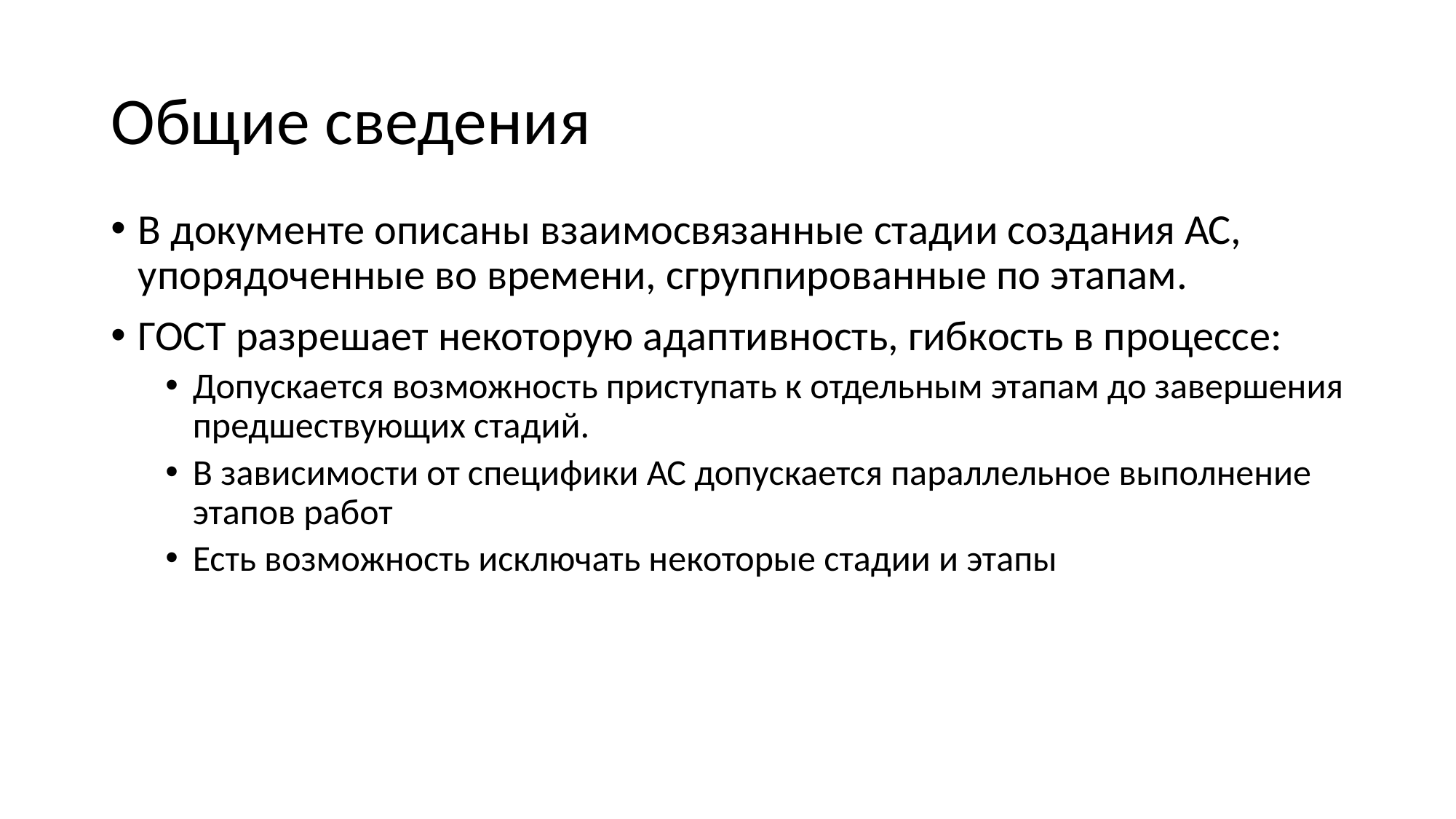

# Общие сведения
В документе описаны взаимосвязанные стадии создания АС, упорядоченные во времени, сгруппированные по этапам.
ГОСТ разрешает некоторую адаптивность, гибкость в процессе:
Допускается возможность приступать к отдельным этапам до завершения предшествующих стадий.
В зависимости от специфики АС допускается параллельное выполнение этапов работ
Есть возможность исключать некоторые стадии и этапы